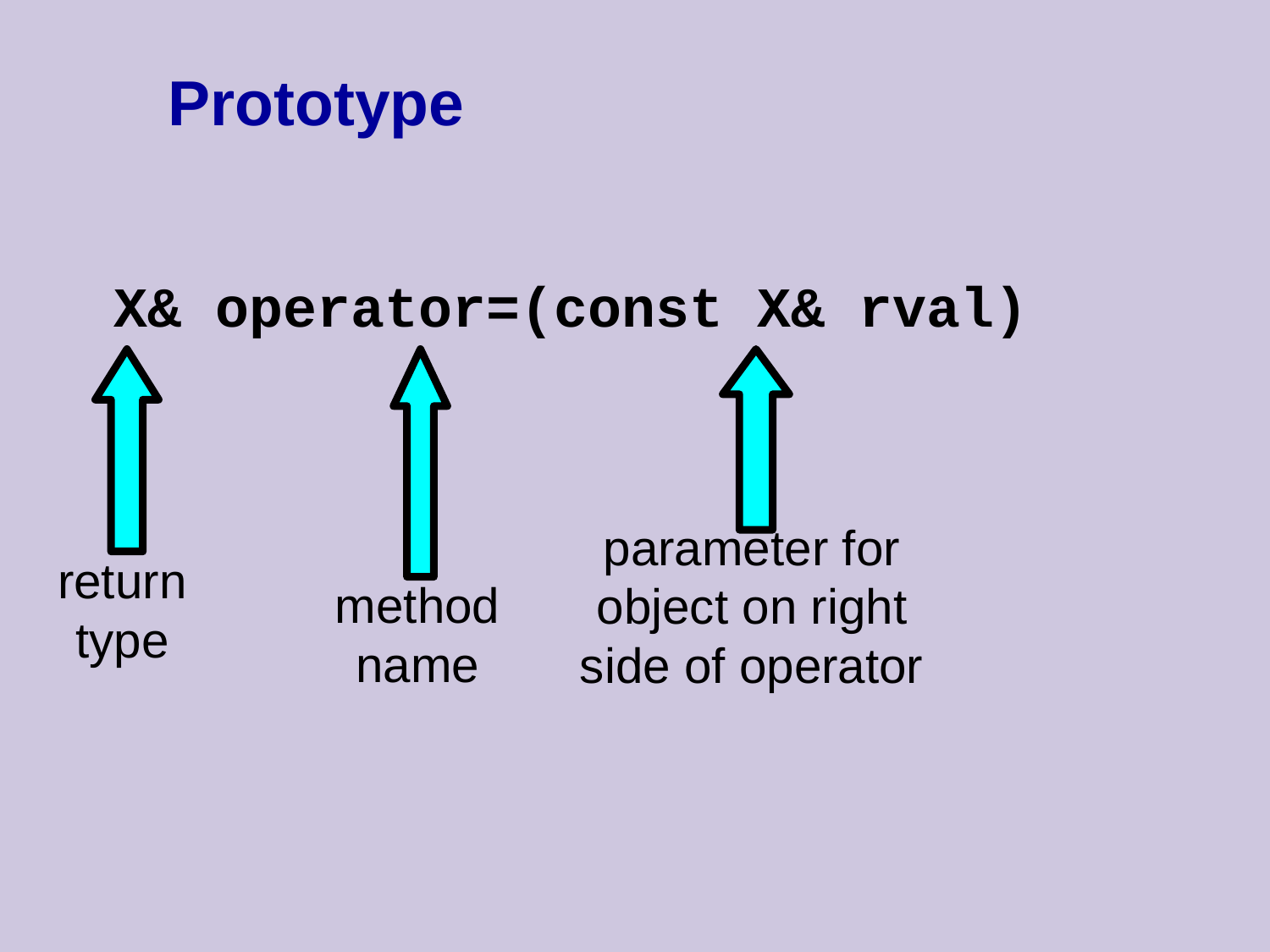

Prototype

   X& operator=(const X& rval)

parameter for
object on right
side of operator
return
type
method
name